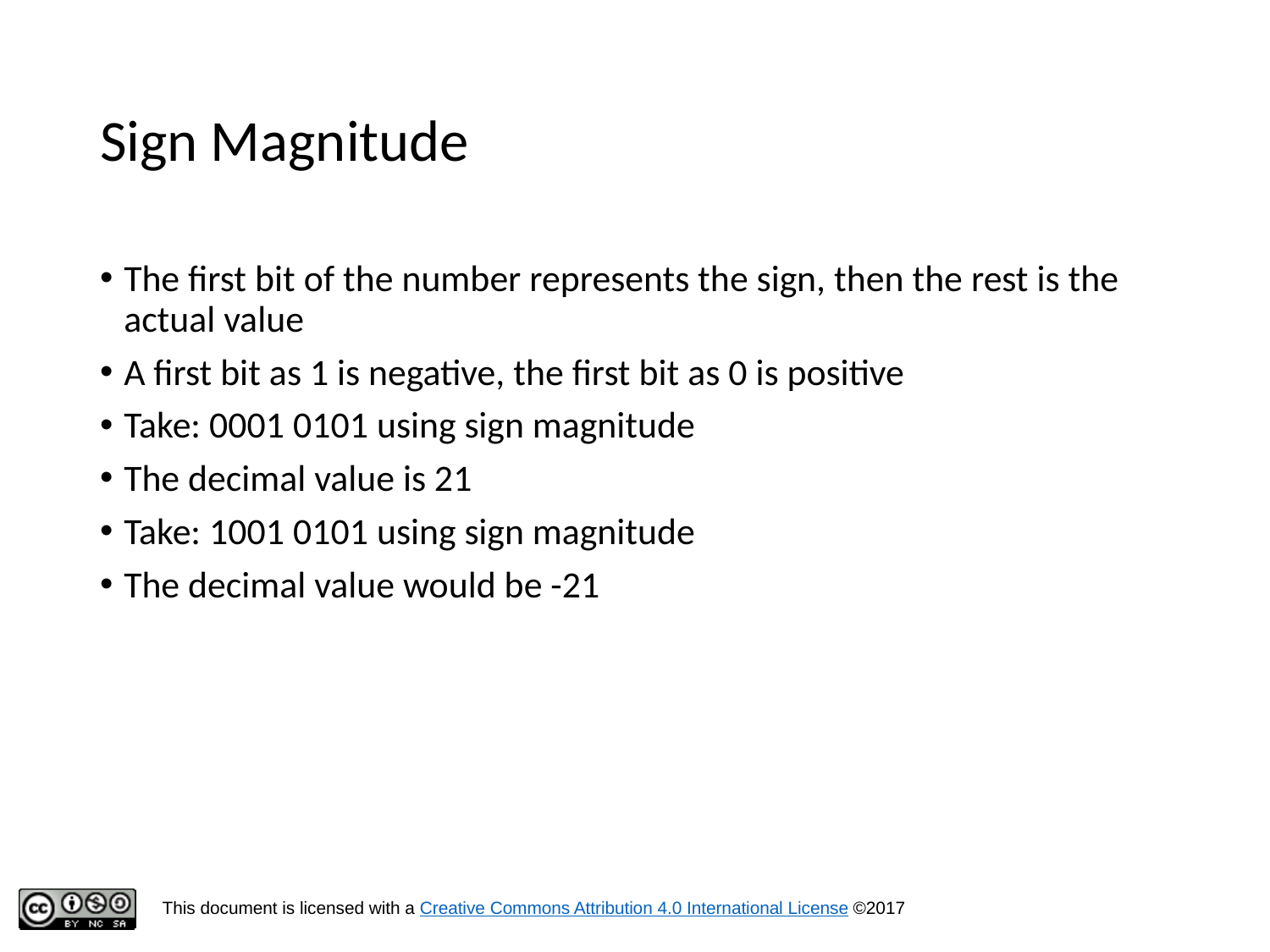

# Sign Magnitude
The first bit of the number represents the sign, then the rest is the actual value
A first bit as 1 is negative, the first bit as 0 is positive
Take: 0001 0101 using sign magnitude
The decimal value is 21
Take: 1001 0101 using sign magnitude
The decimal value would be -21